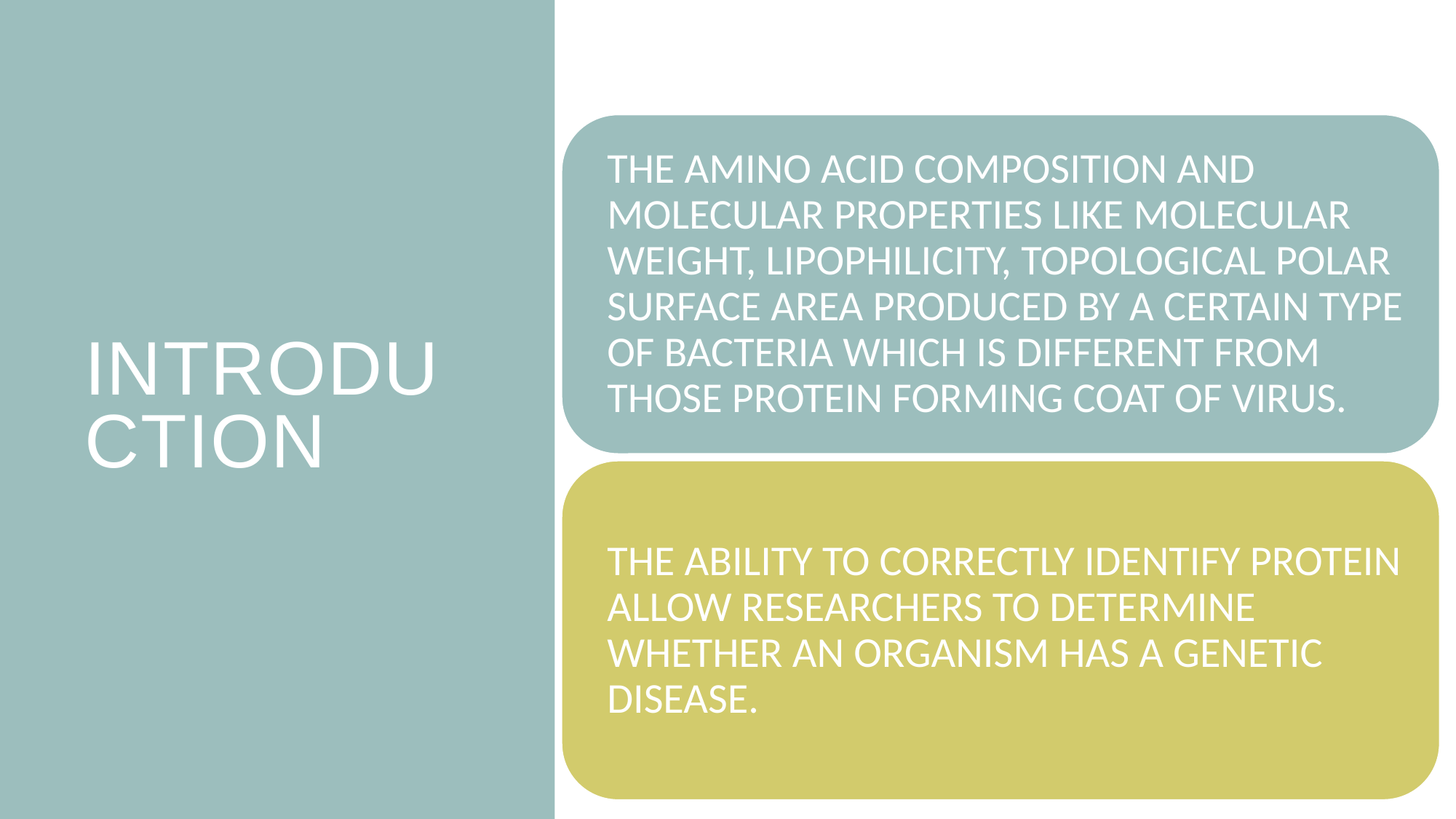

# Introduction
THE AMINO ACID COMPOSITION AND MOLECULAR PROPERTIES LIKE MOLECULAR WEIGHT, LIPOPHILICITY, TOPOLOGICAL POLAR SURFACE AREA PRODUCED BY A CERTAIN TYPE OF BACTERIA WHICH IS DIFFERENT FROM THOSE PROTEIN FORMING COAT OF VIRUS.
THE ABILITY TO CORRECTLY IDENTIFY PROTEIN ALLOW RESEARCHERS TO DETERMINE WHETHER AN ORGANISM HAS A GENETIC DISEASE.